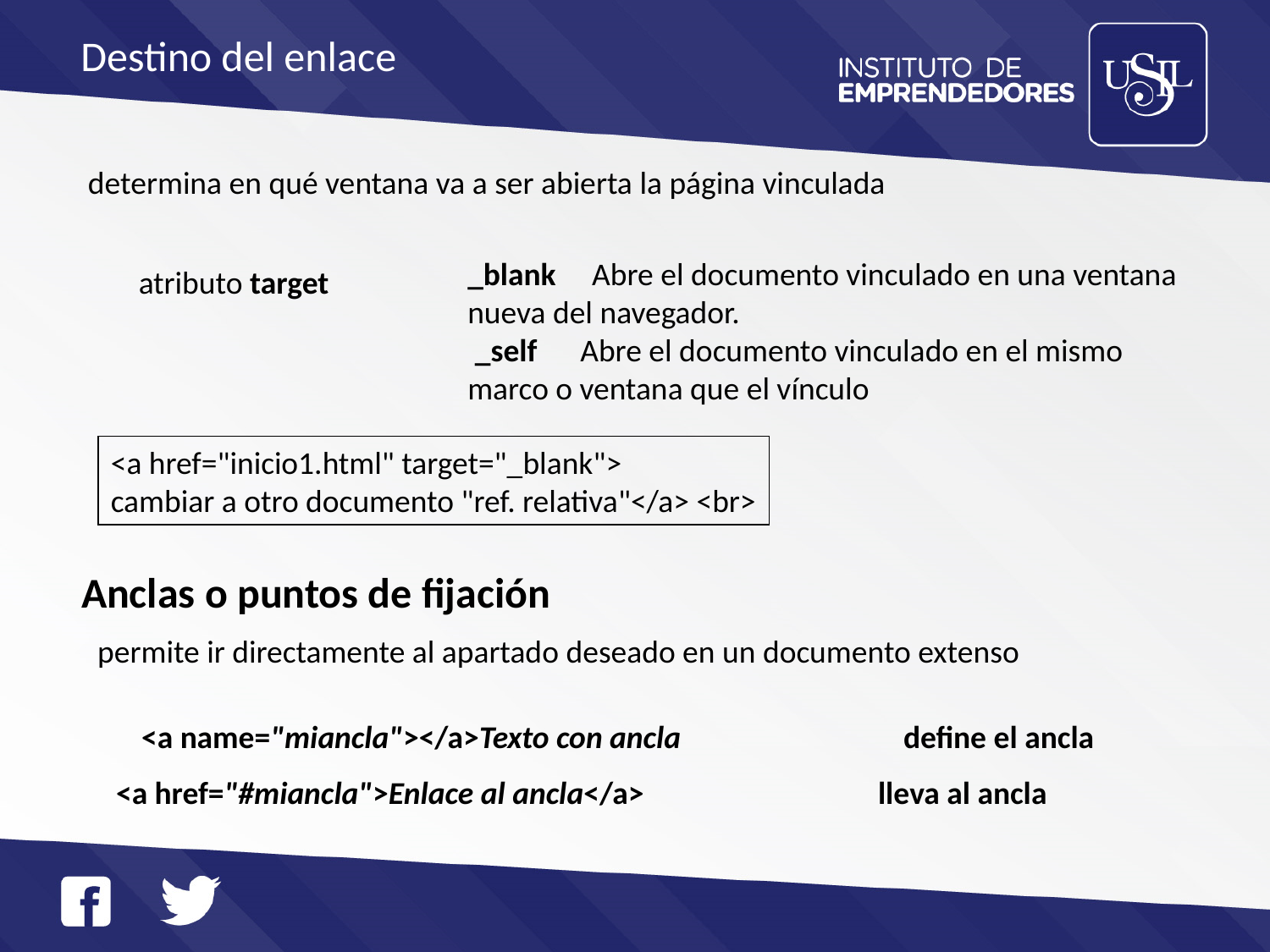

Destino del enlace
determina en qué ventana va a ser abierta la página vinculada
_blank     Abre el documento vinculado en una ventana nueva del navegador.
 _self      Abre el documento vinculado en el mismo marco o ventana que el vínculo
atributo target
<a href="inicio1.html" target="_blank">
cambiar a otro documento "ref. relativa"</a> <br>
Anclas o puntos de fijación
permite ir directamente al apartado deseado en un documento extenso
<a name="miancla"></a>Texto con ancla	 	define el ancla
<a href="#miancla">Enlace al ancla</a>		lleva al ancla